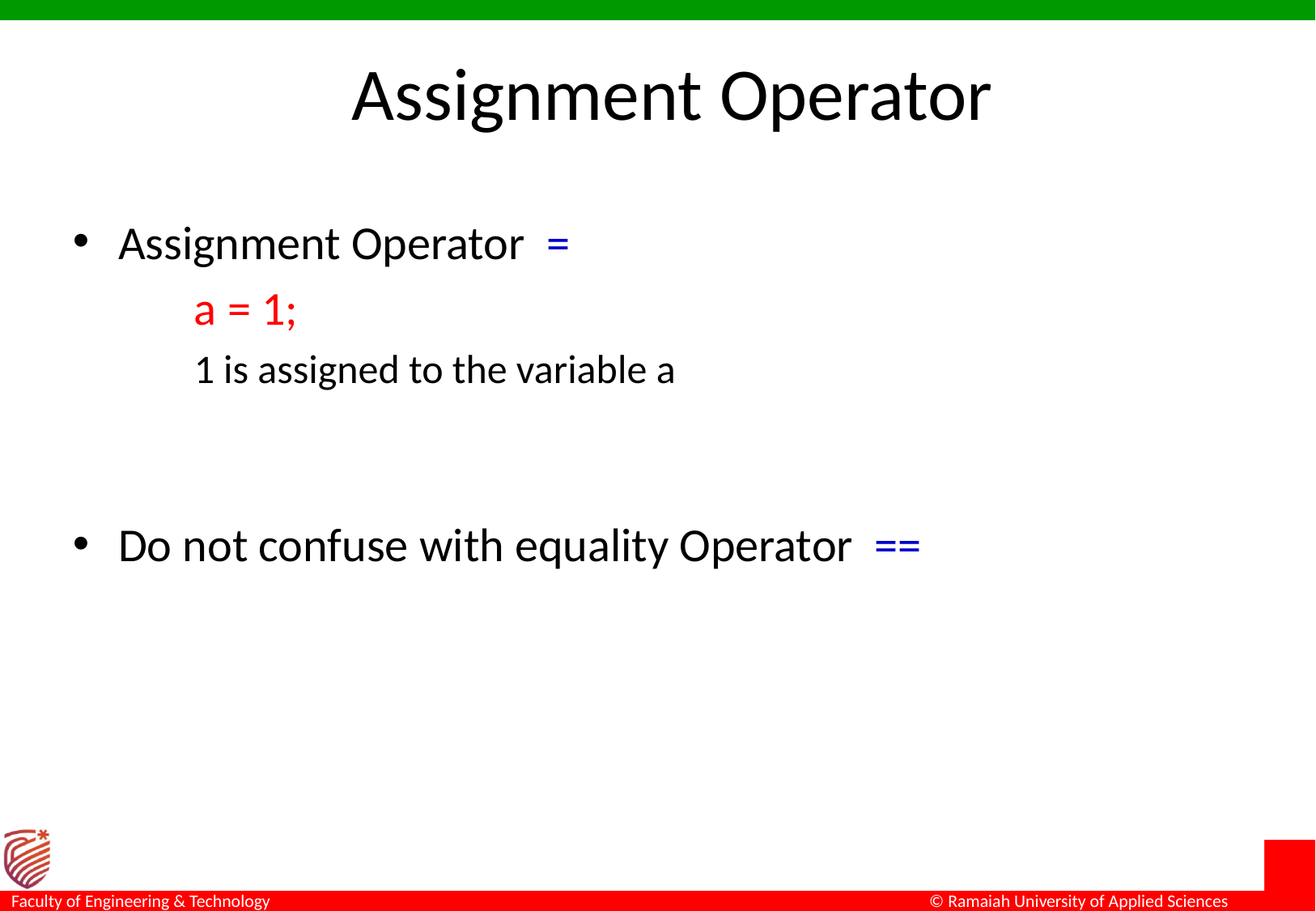

# Assignment Operator

Assignment Operator  =
a = 1;
1 is assigned to the variable a

Do not confuse with equality Operator  ==